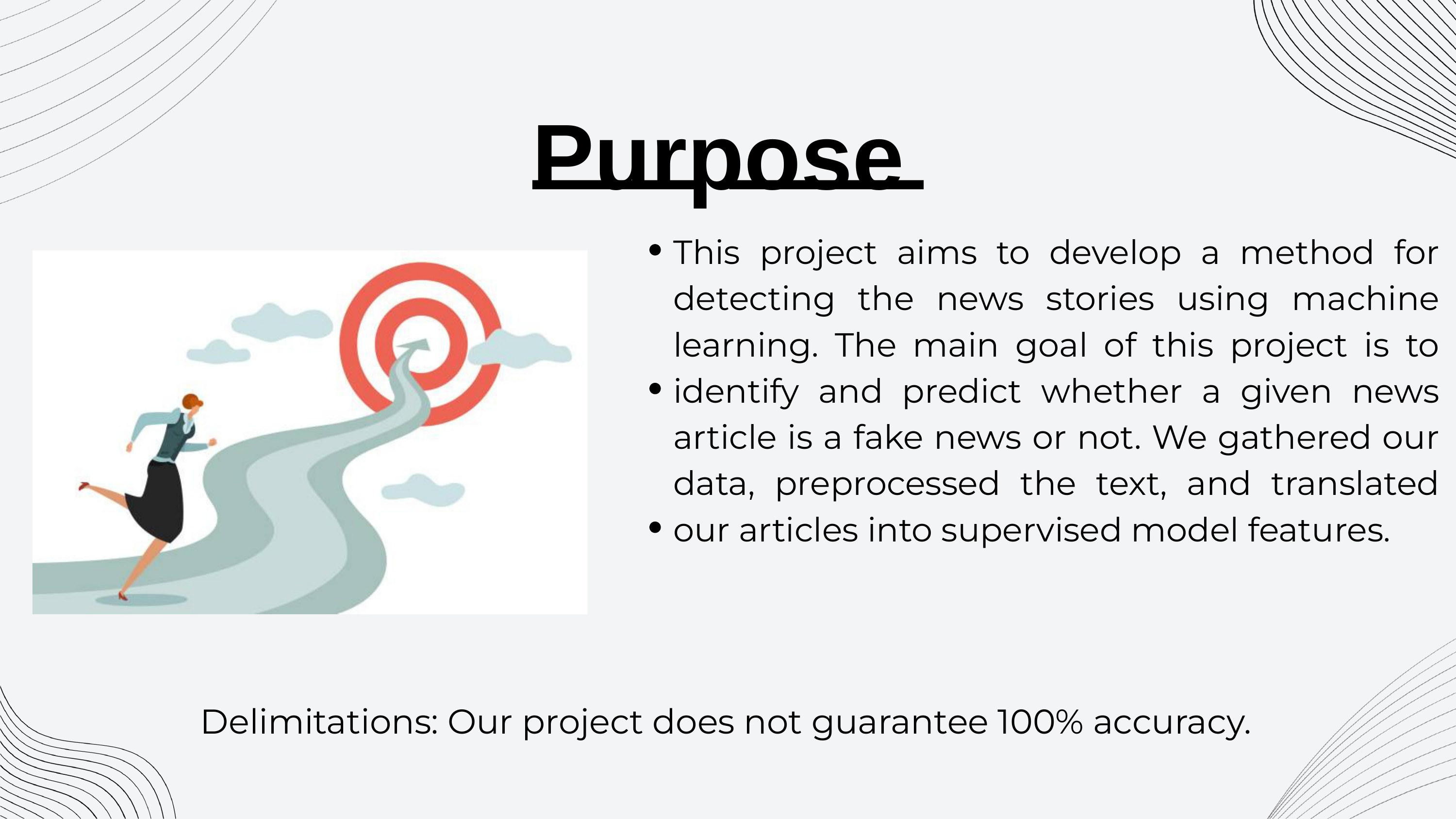

Purpose

This project aims to develop a method for detecting the news stories using machine learning. The main goal of this project is to identify and predict whether a given news article is a fake news or not. We gathered our data, preprocessed the text, and translated our articles into supervised model features.

Delimitations: Our project does not guarantee 100% accuracy.